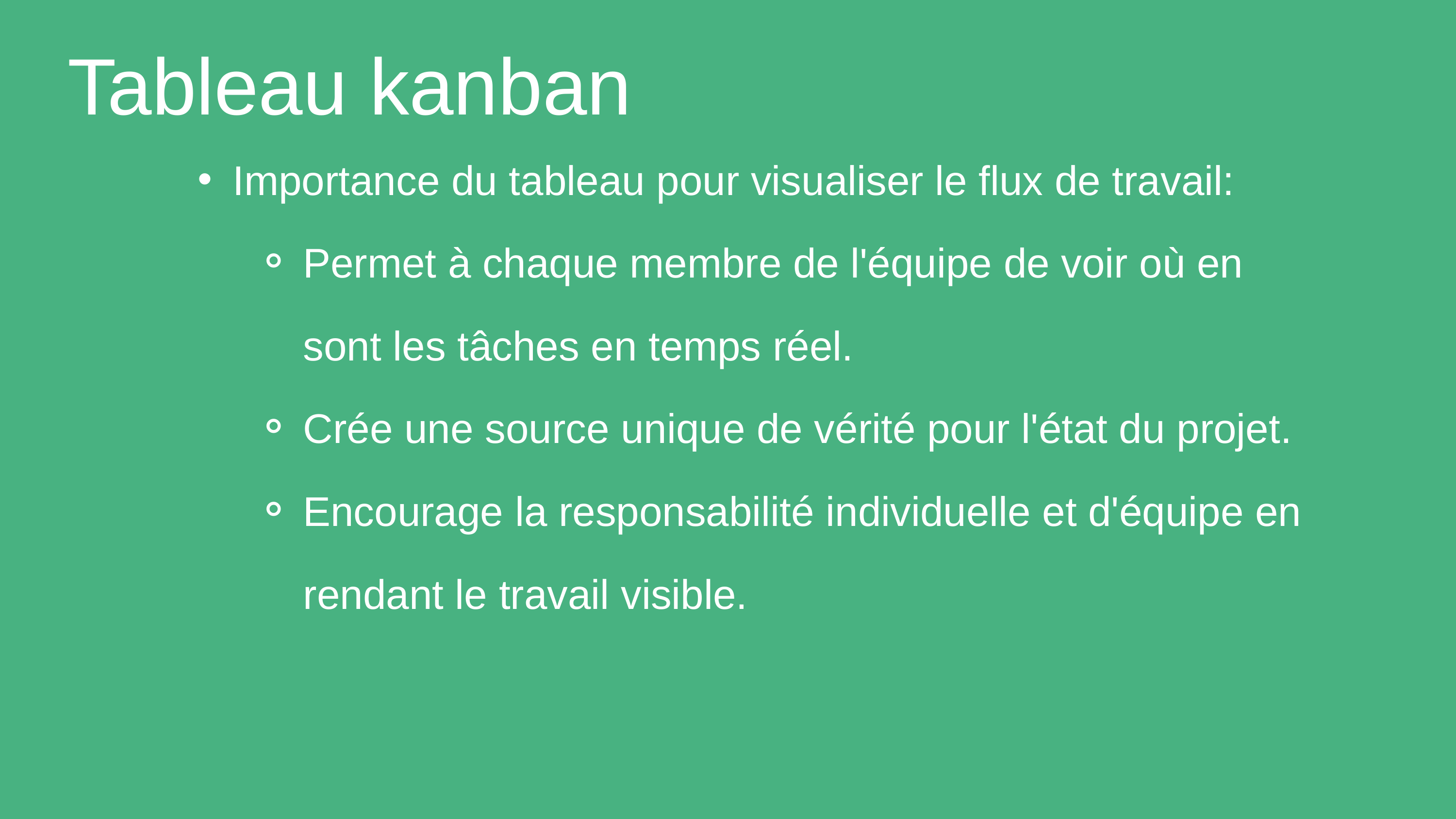

Tableau kanban
Importance du tableau pour visualiser le flux de travail:
Permet à chaque membre de l'équipe de voir où en sont les tâches en temps réel.
Crée une source unique de vérité pour l'état du projet.
Encourage la responsabilité individuelle et d'équipe en rendant le travail visible.